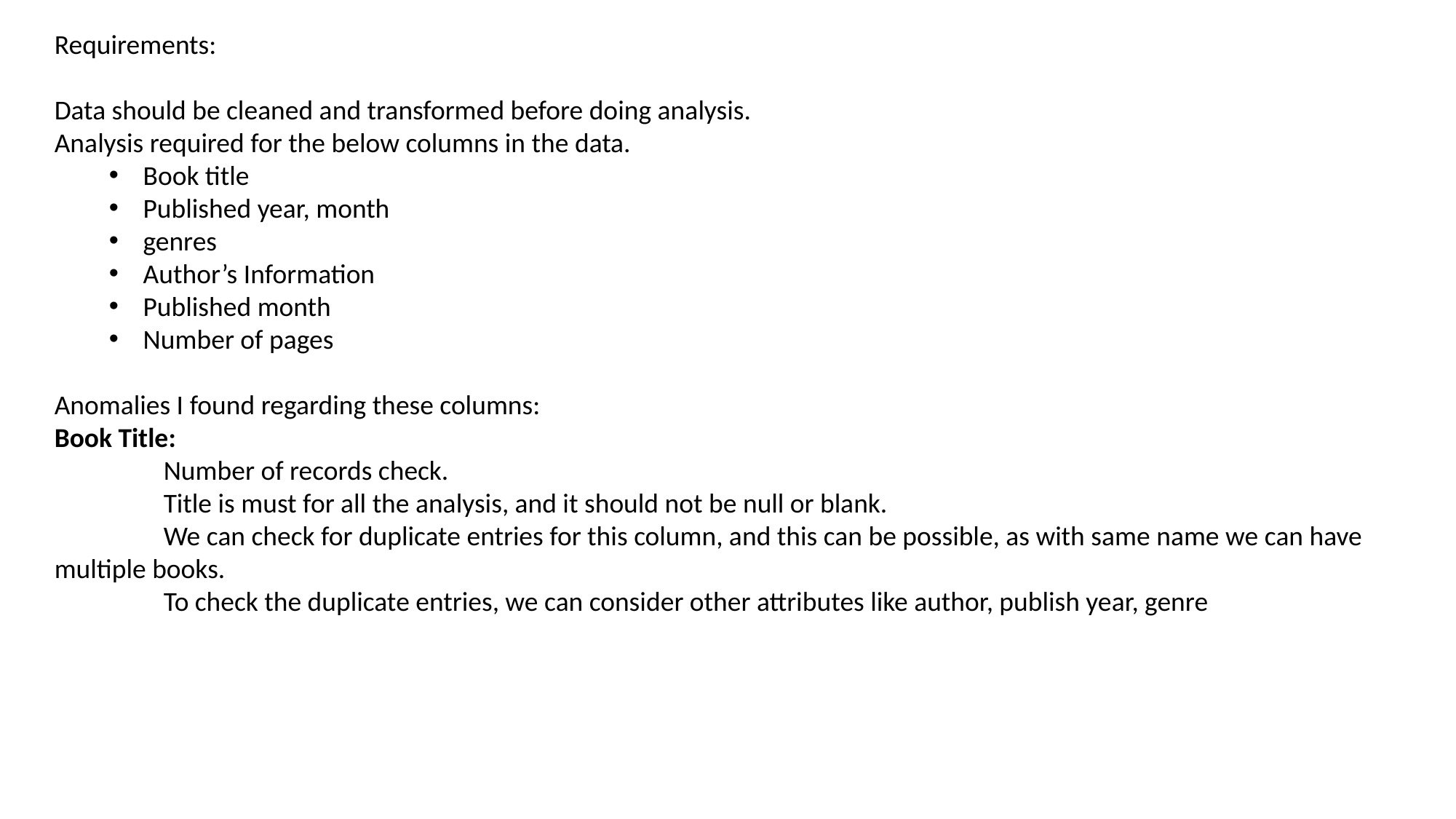

Requirements:

Data should be cleaned and transformed before doing analysis.
Analysis required for the below columns in the data.
Book title
Published year, month
genres
Author’s Information
Published month
Number of pages

Anomalies I found regarding these columns:
Book Title:
	Number of records check.
	Title is must for all the analysis, and it should not be null or blank.
	We can check for duplicate entries for this column, and this can be possible, as with same name we can have multiple books.
	To check the duplicate entries, we can consider other attributes like author, publish year, genre